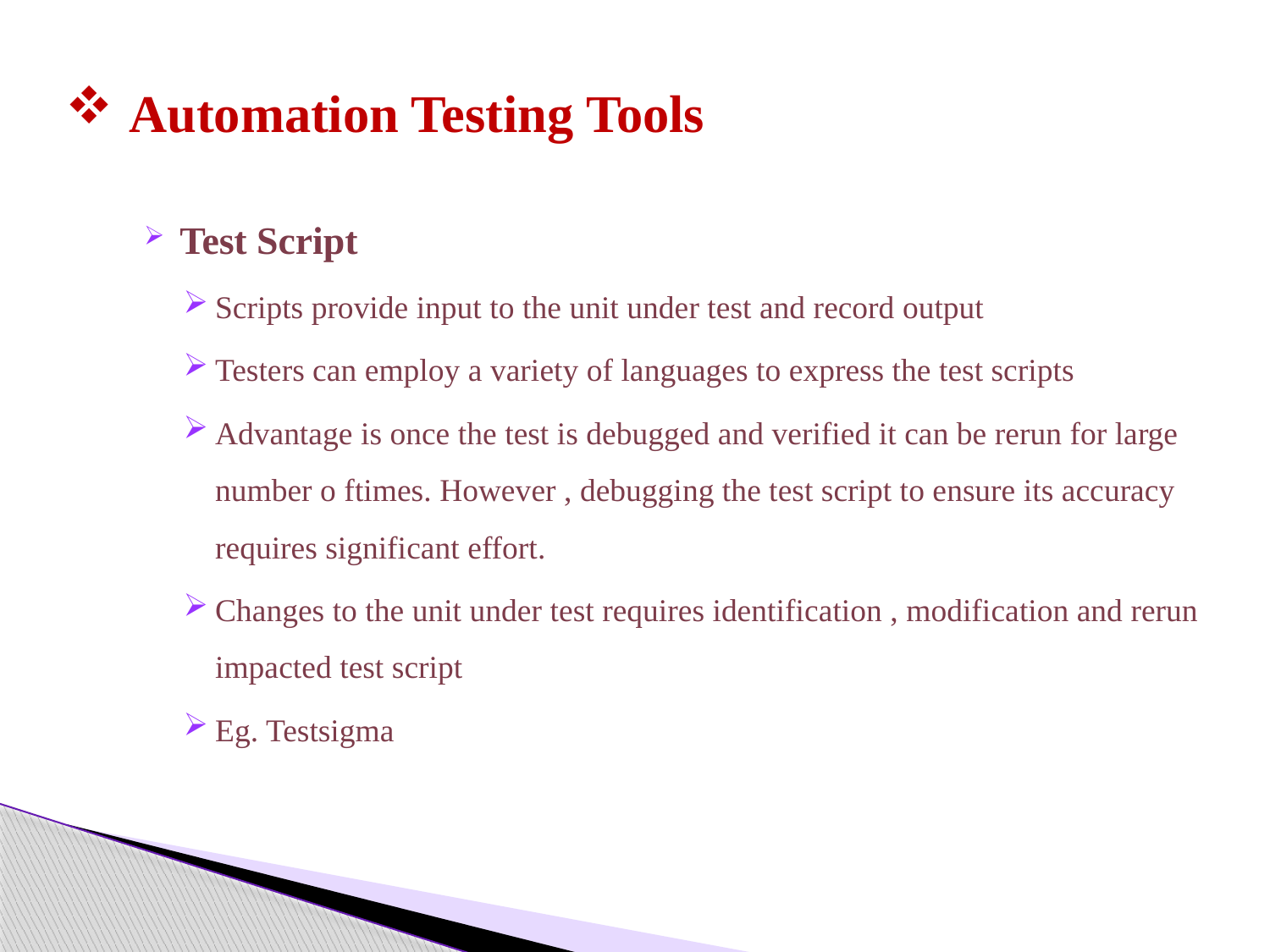

# Automation Testing Tools
Test Script
Scripts provide input to the unit under test and record output
Testers can employ a variety of languages to express the test scripts
Advantage is once the test is debugged and verified it can be rerun for large number o ftimes. However , debugging the test script to ensure its accuracy requires significant effort.
Changes to the unit under test requires identification , modification and rerun impacted test script
Eg. Testsigma